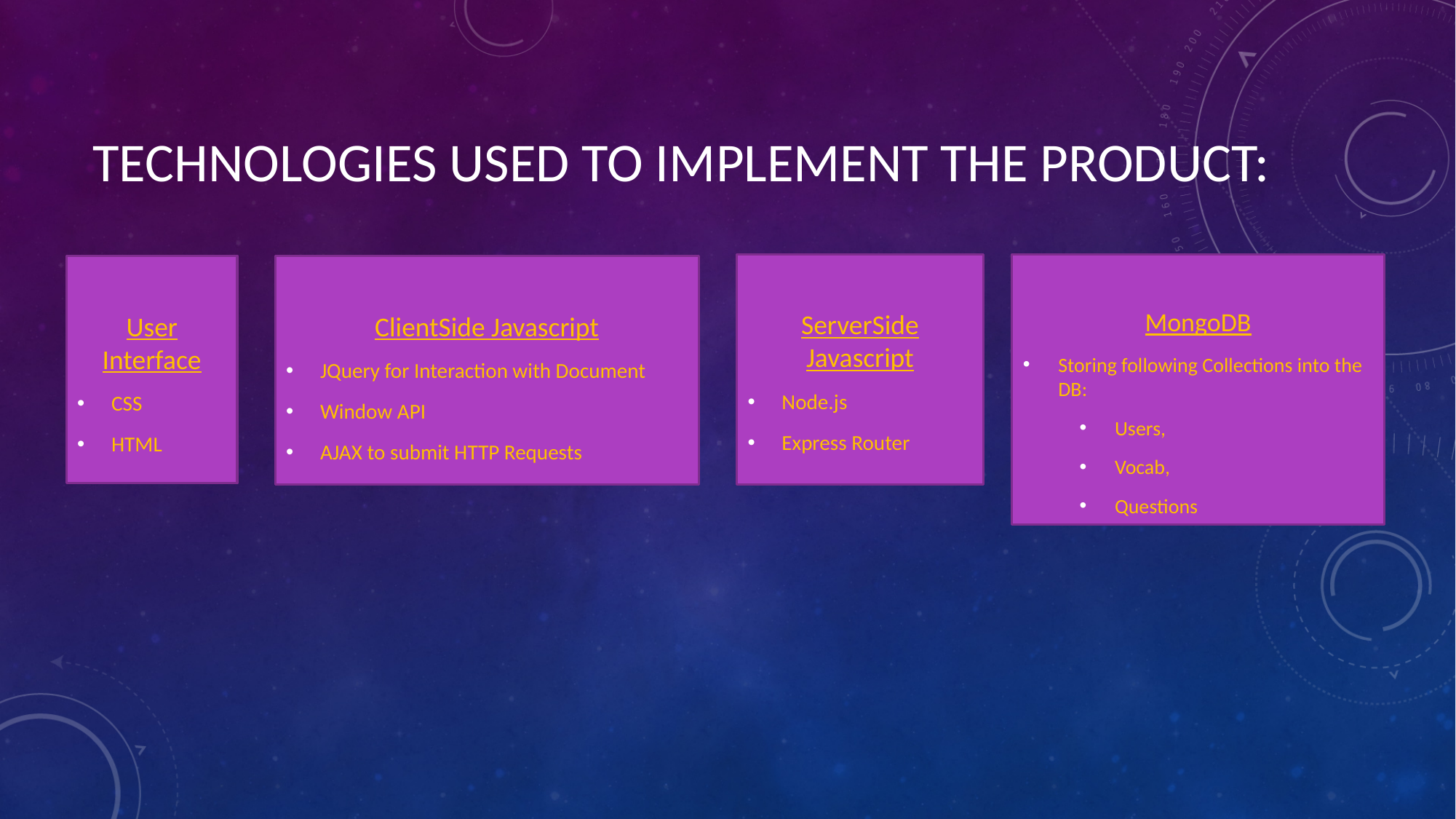

# Technologies Used to implement the Product:

ServerSide Javascript
Node.js
Express Router

MongoDB
Storing following Collections into the DB:
Users,
Vocab,
Questions

User Interface
CSS
HTML

ClientSide Javascript
JQuery for Interaction with Document
Window API
AJAX to submit HTTP Requests